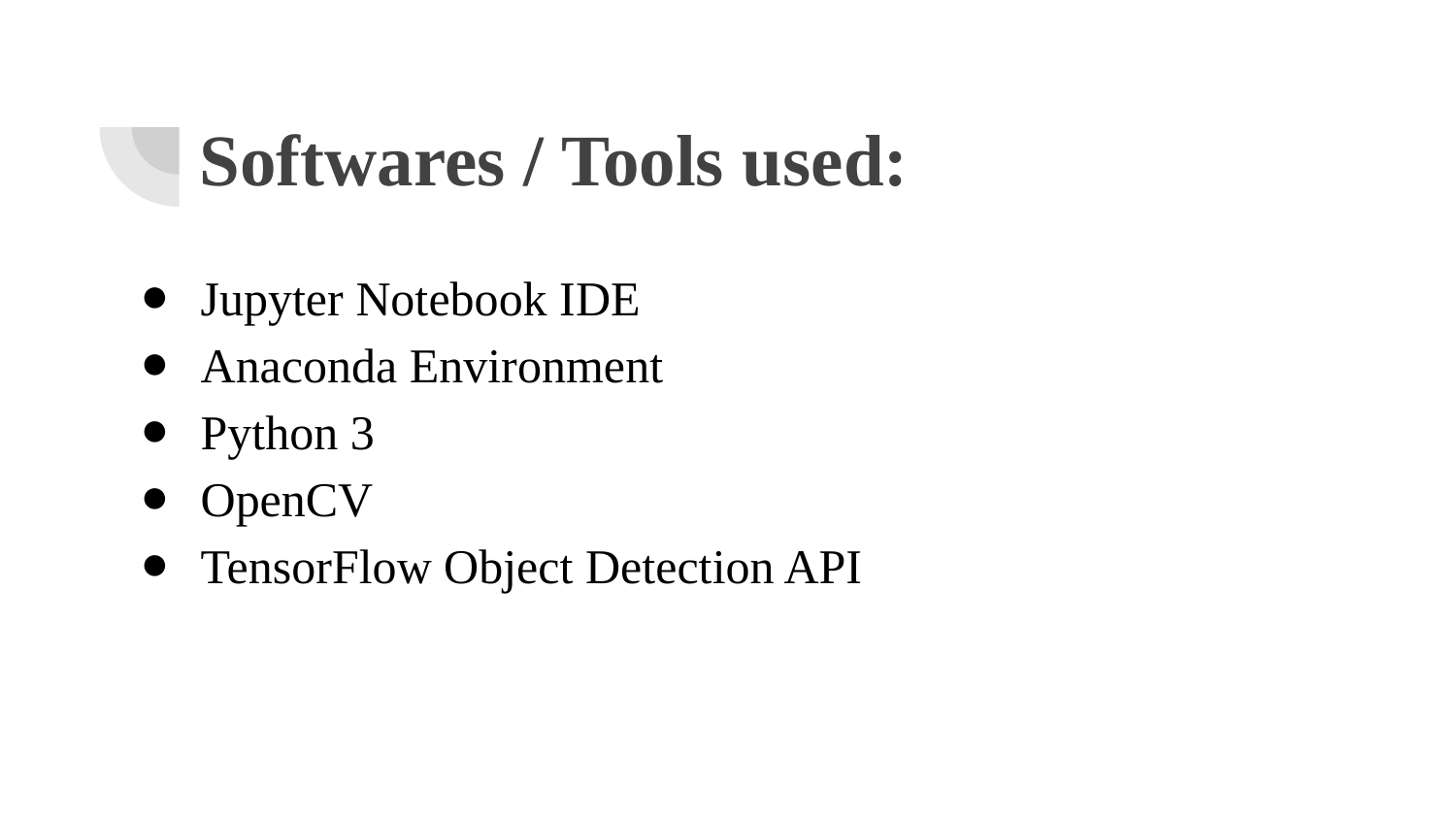

# Softwares / Tools used:
Jupyter Notebook IDE
Anaconda Environment
Python 3
OpenCV
TensorFlow Object Detection API